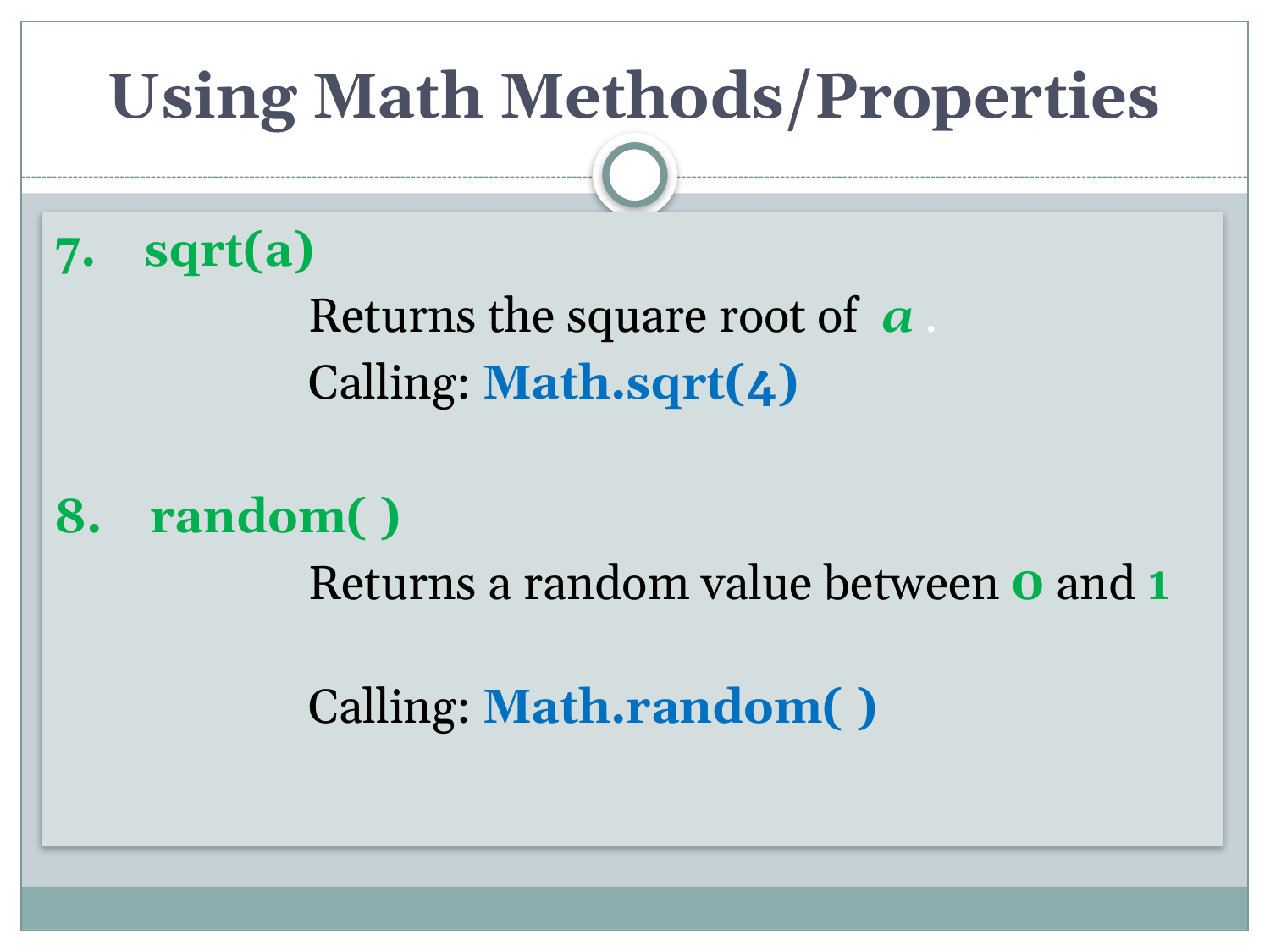

# Using Math Methods/Properties
7.    sqrt(a)
		Returns the square root of  a .
		Calling: Math.sqrt(4)

8.    random( )
		Returns a random value between 0 and 1
		Calling: Math.random( )